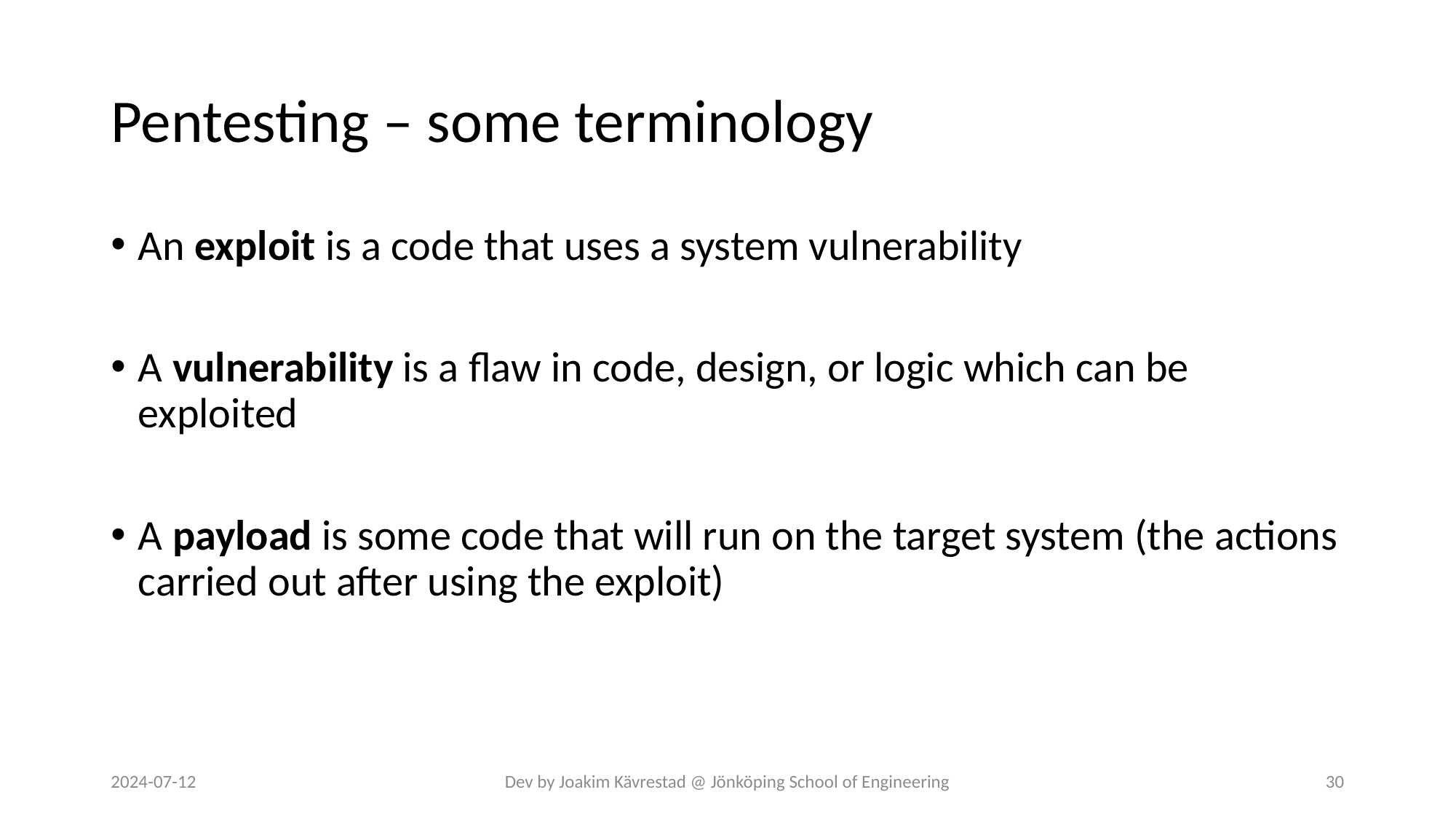

# Pentesting – some terminology
An exploit is a code that uses a system vulnerability

A vulnerability is a flaw in code, design, or logic which can be exploited

A payload is some code that will run on the target system (the actions carried out after using the exploit)
2024-07-12
Dev by Joakim Kävrestad @ Jönköping School of Engineering
30